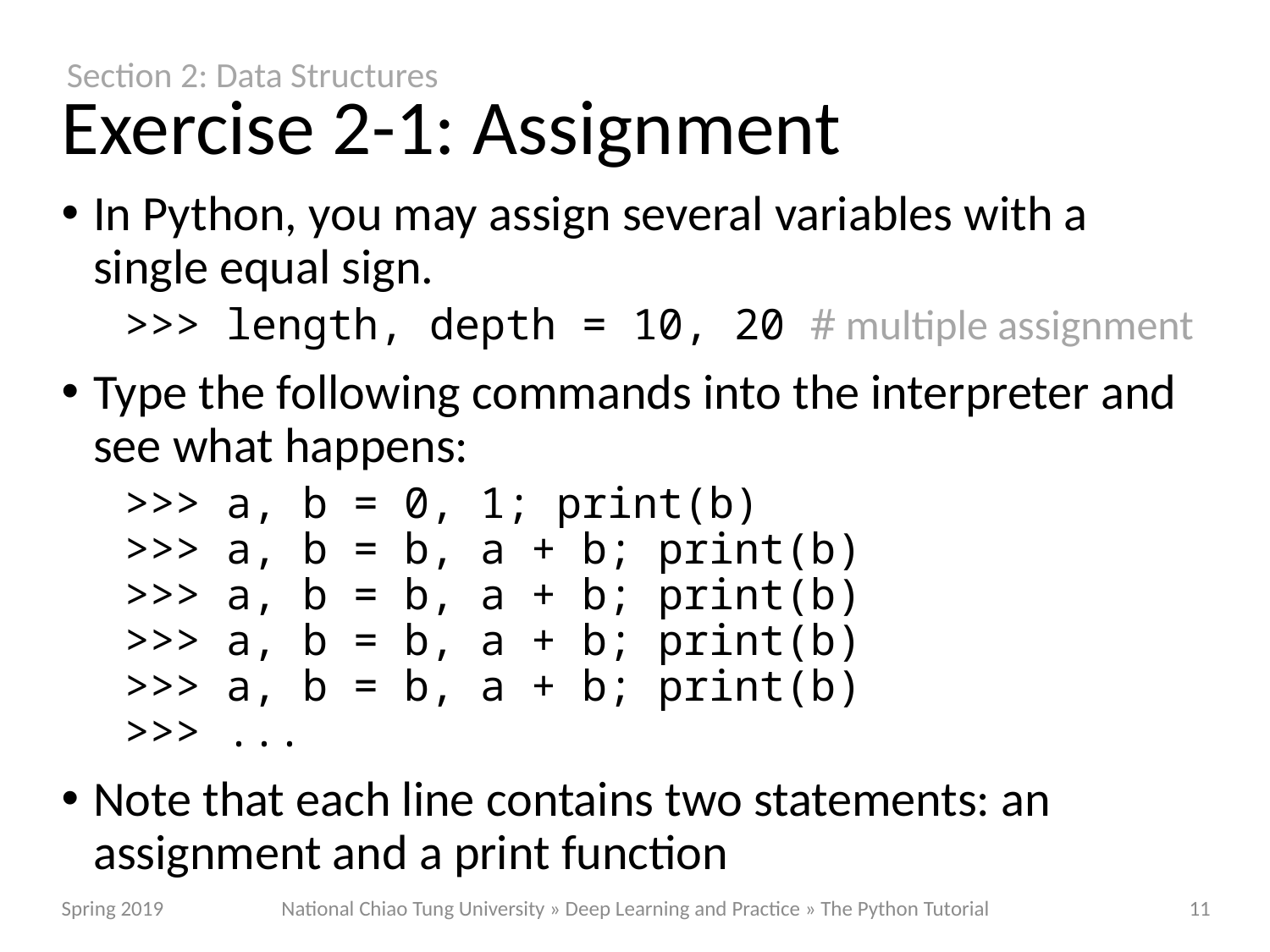

Section 2: Data Structures
# Exercise 2-1: Assignment
In Python, you may assign several variables with a single equal sign.
>>> length, depth = 10, 20 # multiple assignment
Type the following commands into the interpreter and see what happens:
>>> a, b = 0, 1; print(b)
>>> a, b = b, a + b; print(b)
>>> a, b = b, a + b; print(b)
>>> a, b = b, a + b; print(b)
>>> a, b = b, a + b; print(b)
>>> ...
Note that each line contains two statements: an assignment and a print function
National Chiao Tung University » Deep Learning and Practice » The Python Tutorial
Spring 2019
11